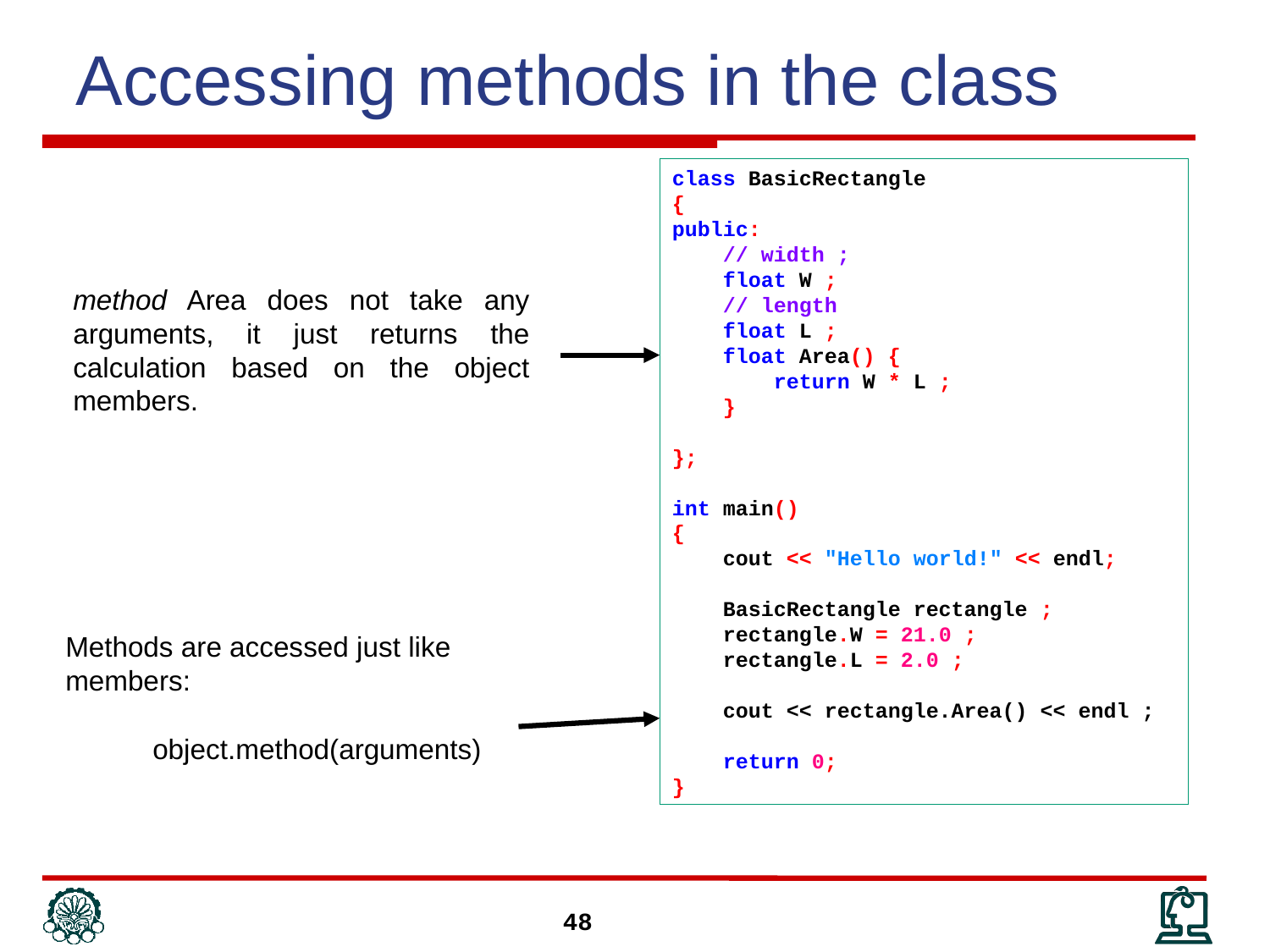

# Accessing methods in the class
class BasicRectangle
{
public:
    // width ;
    float W ;
    // length
    float L ;
    float Area() {
        return W * L ;
    }

};

int main()
{
    cout << "Hello world!" << endl;

    BasicRectangle rectangle ;
    rectangle.W = 21.0 ;
    rectangle.L = 2.0 ;

    cout << rectangle.Area() << endl ;

    return 0;
}
method Area does not take any arguments, it just returns the calculation based on the object members.
Methods are accessed just like members:
object.method(arguments)
48